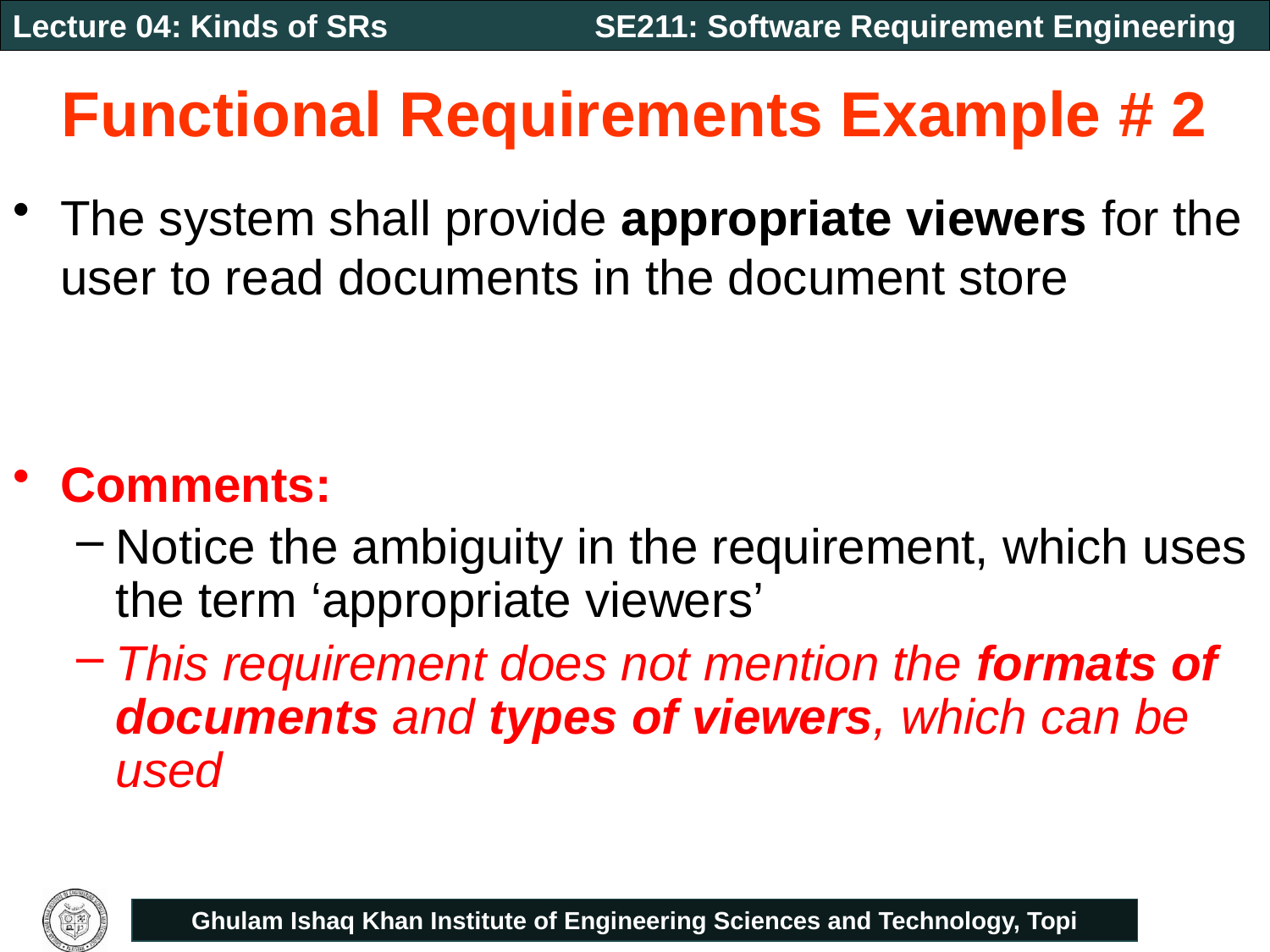

# Functional Requirements Example # 2
The system shall provide appropriate viewers for the user to read documents in the document store

Comments:
Notice the ambiguity in the requirement, which uses the term ‘appropriate viewers’
This requirement does not mention the formats of documents and types of viewers, which can be used